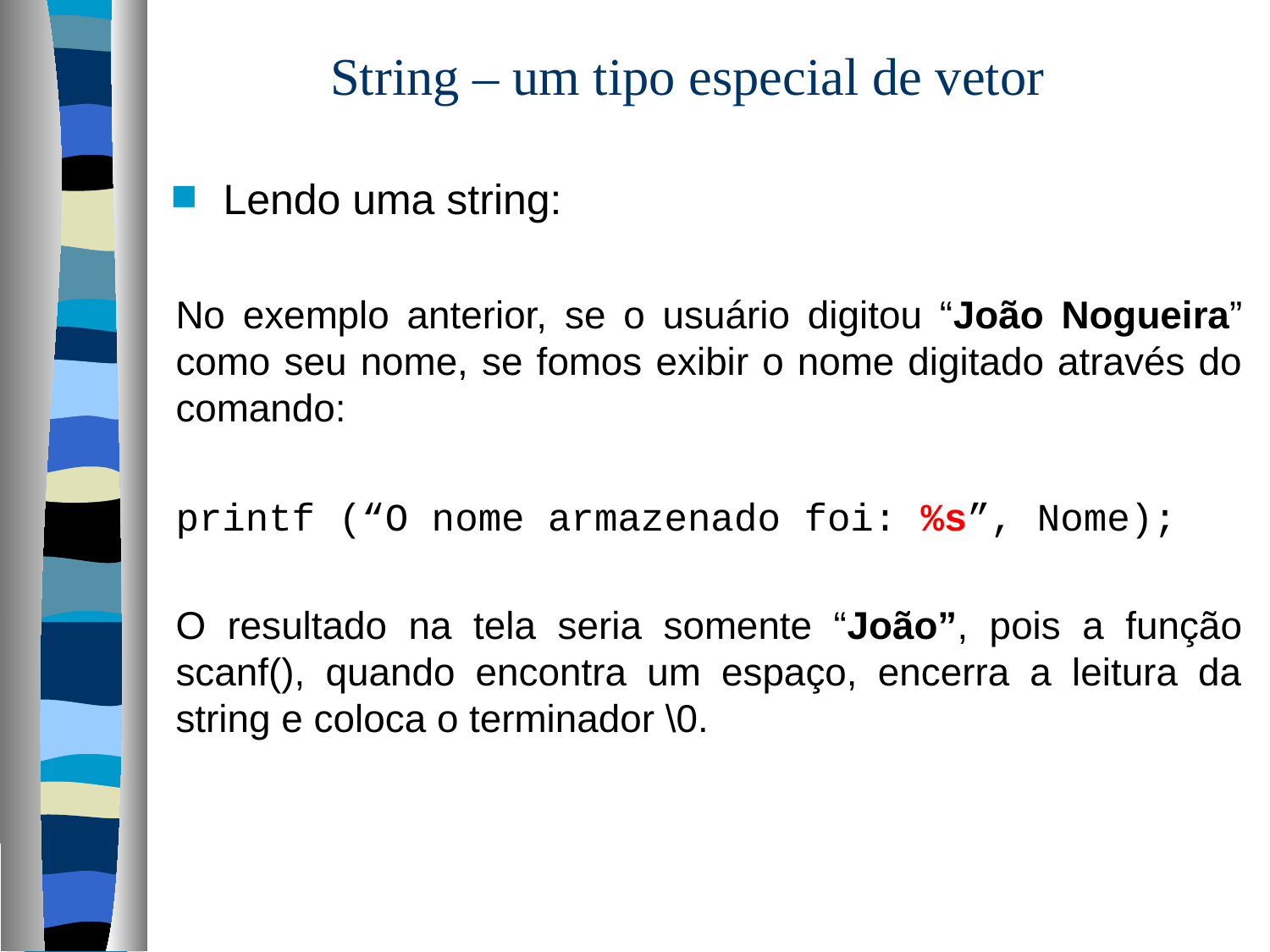

# String – um tipo especial de vetor
Lendo uma string:

No exemplo anterior, se o usuário digitou “João Nogueira” como seu nome, se fomos exibir o nome digitado através do comando:

printf (“O nome armazenado foi: %s”, Nome);

O resultado na tela seria somente “João”, pois a função scanf(), quando encontra um espaço, encerra a leitura da string e coloca o terminador \0.